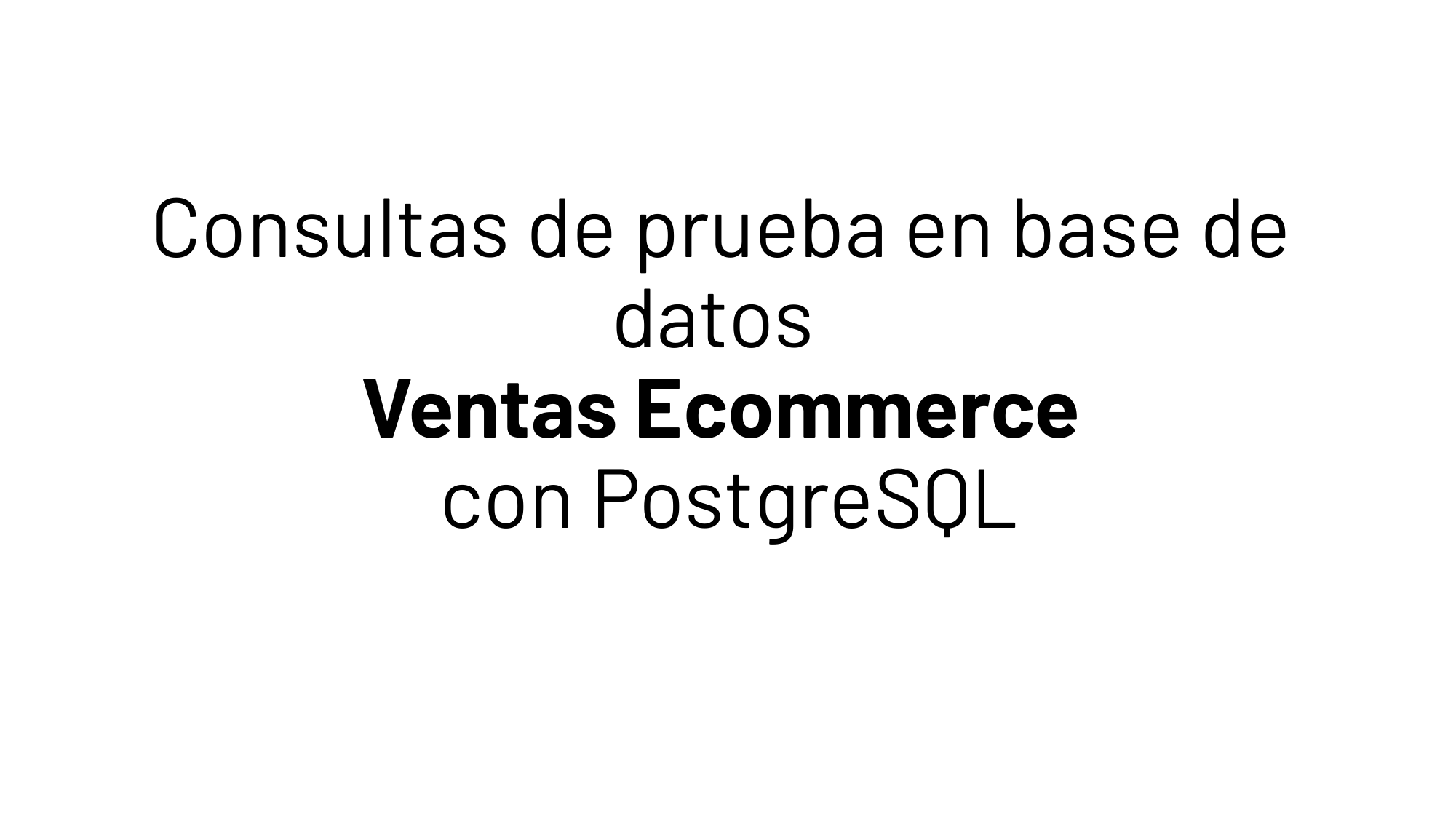

# Consultas de prueba en base de datos Ventas Ecommerce con PostgreSQL